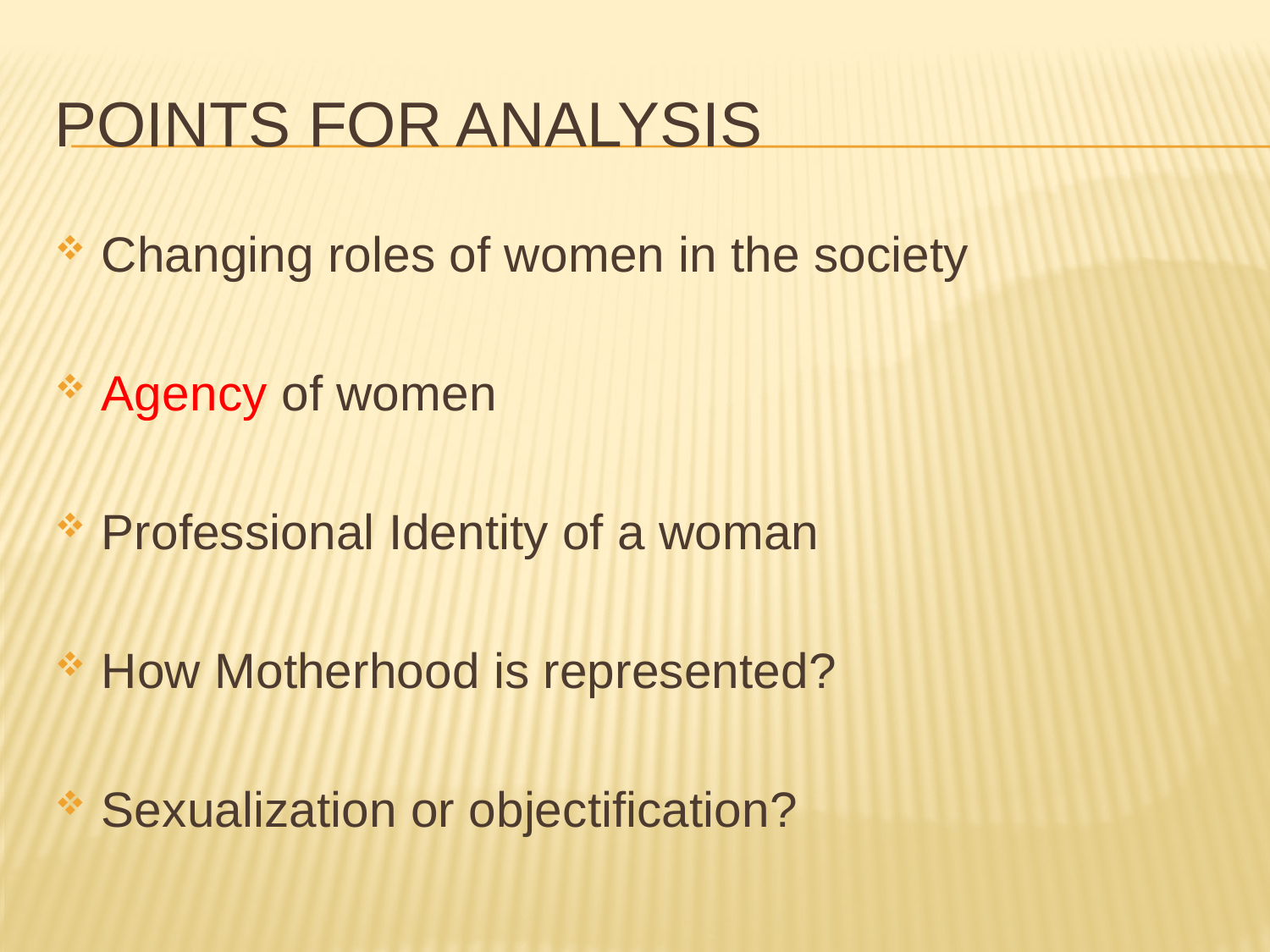

# Points for analysis
Changing roles of women in the society

Agency of women

Professional Identity of a woman

How Motherhood is represented?

Sexualization or objectification?